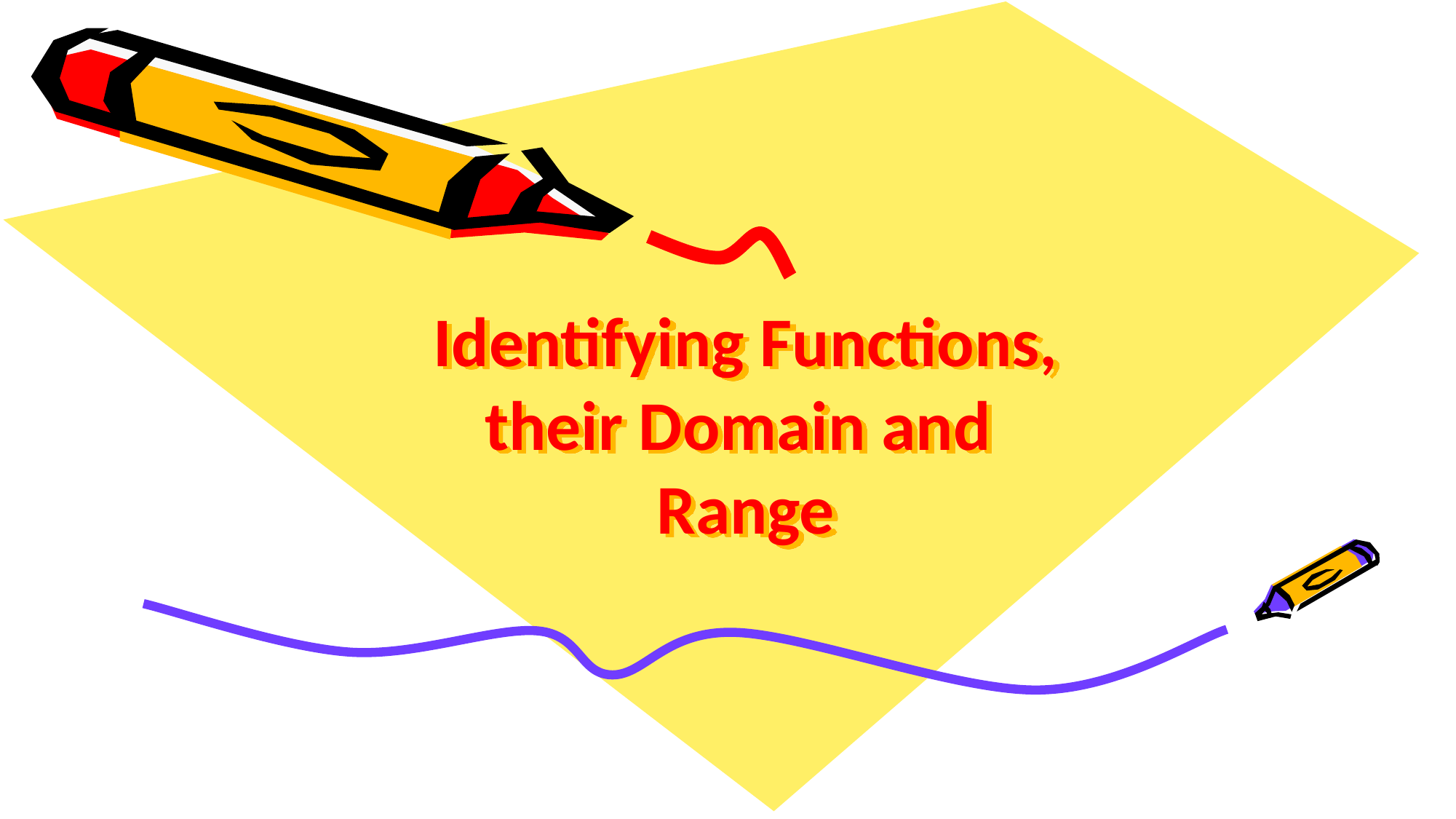

# Identifying Functions, their Domain and Range